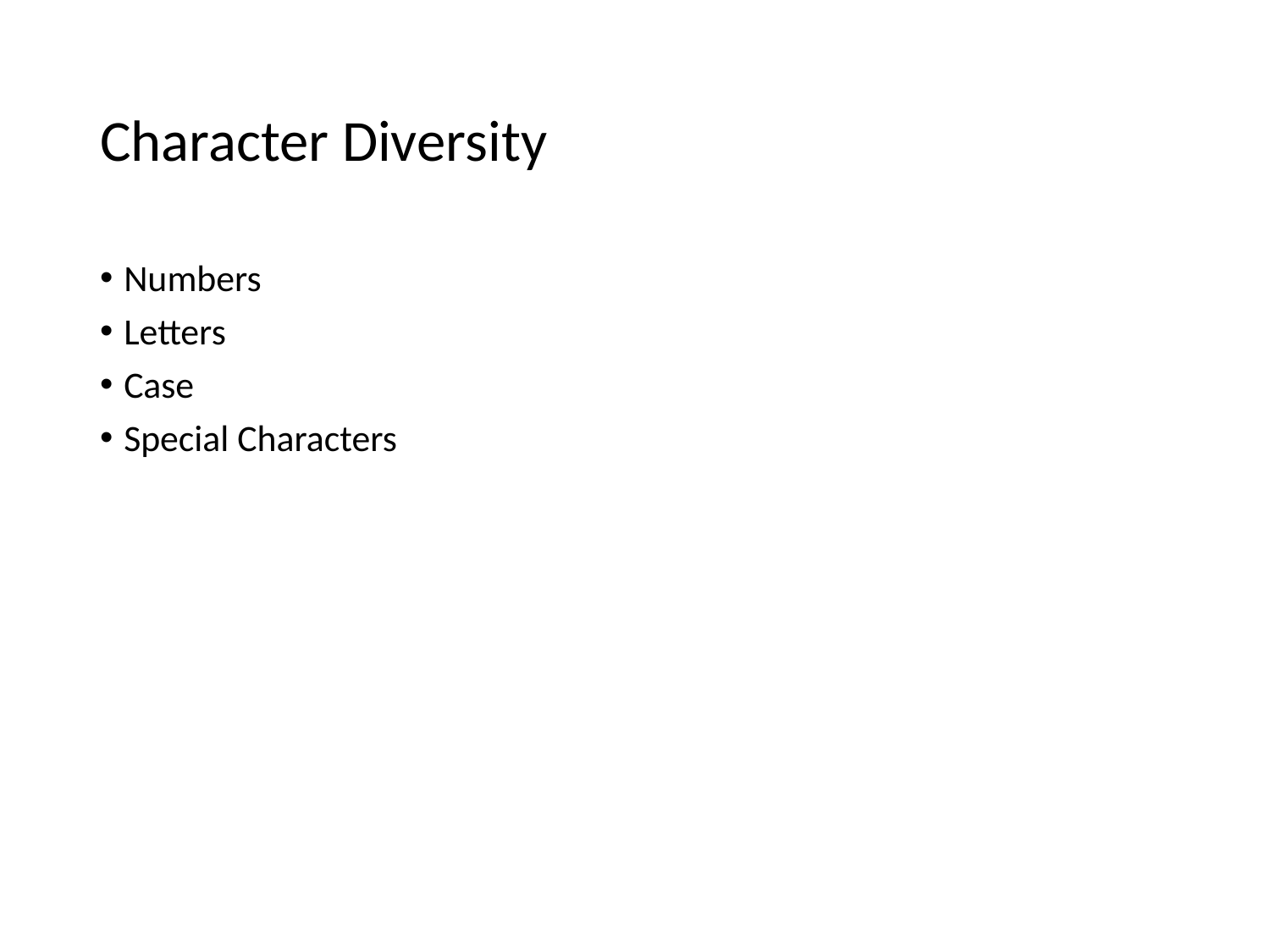

# Character Diversity
Numbers
Letters
Case
Special Characters